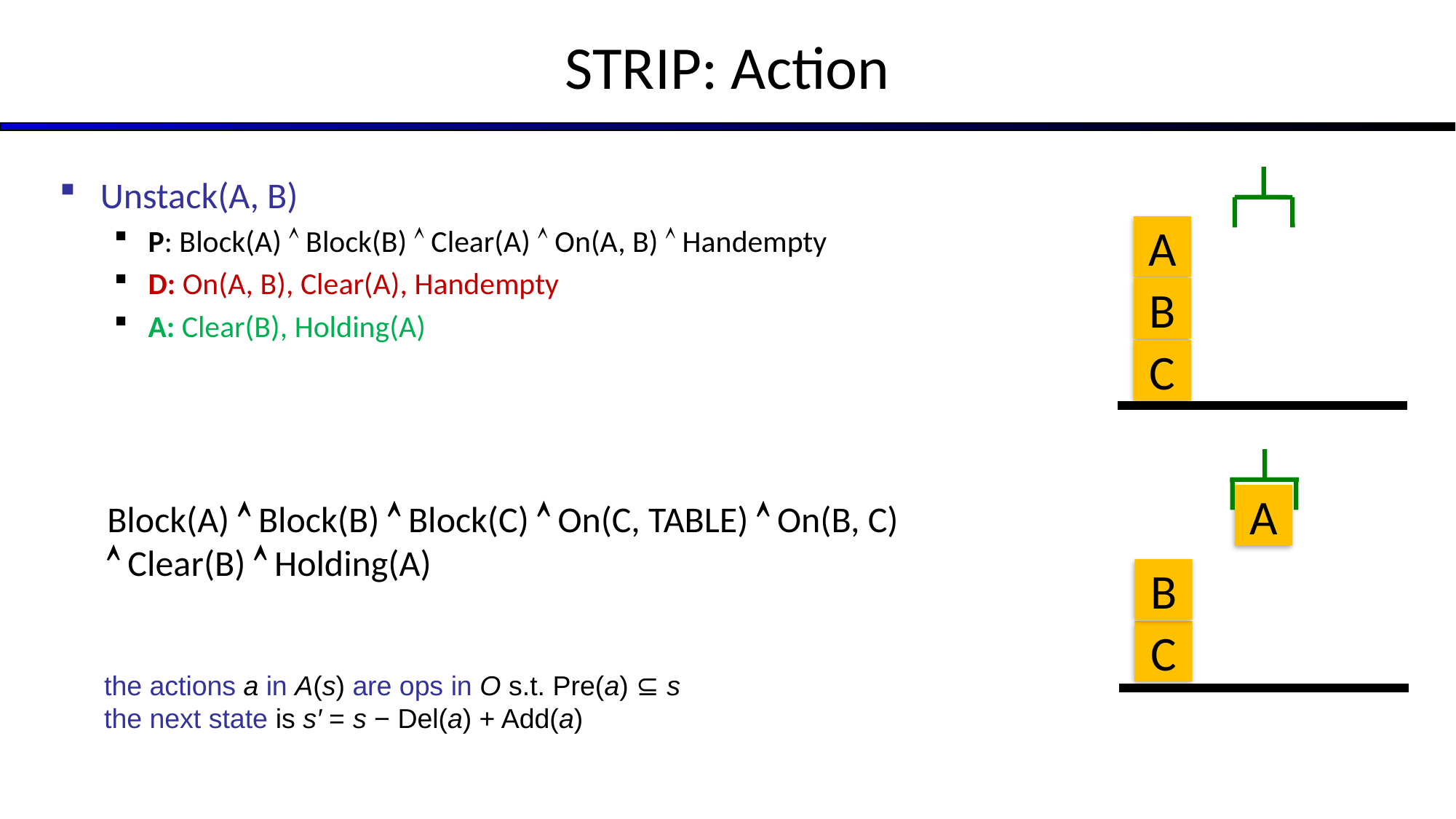

# STRIP: Action
Unstack(A, B)
P: Block(A) ∧ Block(B) ∧ Clear(A) ∧ On(A, B) ∧ Handempty
D: On(A, B), Clear(A), Handempty
A: Clear(B), Holding(A)

A
B

C

A
C

B
Block(A) ∧ Block(B) ∧ Block(C) ∧ On(C, TABLE) ∧ On(B, C)
∧ On(A, B) ∧ Clear(A) ∧ Handempty
Block(A) ∧ Block(B) ∧ Block(C) ∧ On(C, TABLE) ∧ On(B, C)

Block(A) ∧ Block(B) ∧ Block(C) ∧ On(C, TABLE) ∧ On(B, C)
∧ Clear(B) ∧ Holding(A)
Block(A) ∧ Block(B) ∧ Block(C) ∧ On(C, TABLE) ∧ On(B, C)
∧ Clear(B) ∧ Holding(A)
Block(A) ∧ Block(B) ∧ Block(C) ∧ On(C, TABLE) ∧ On(B, C)
∧ On(A, B) ∧ Clear(A) ∧ Handempty
the actions a in A(s) are ops in O s.t. Pre(a) ⊆ s
the next state is s′ = s − Del(a) + Add(a)